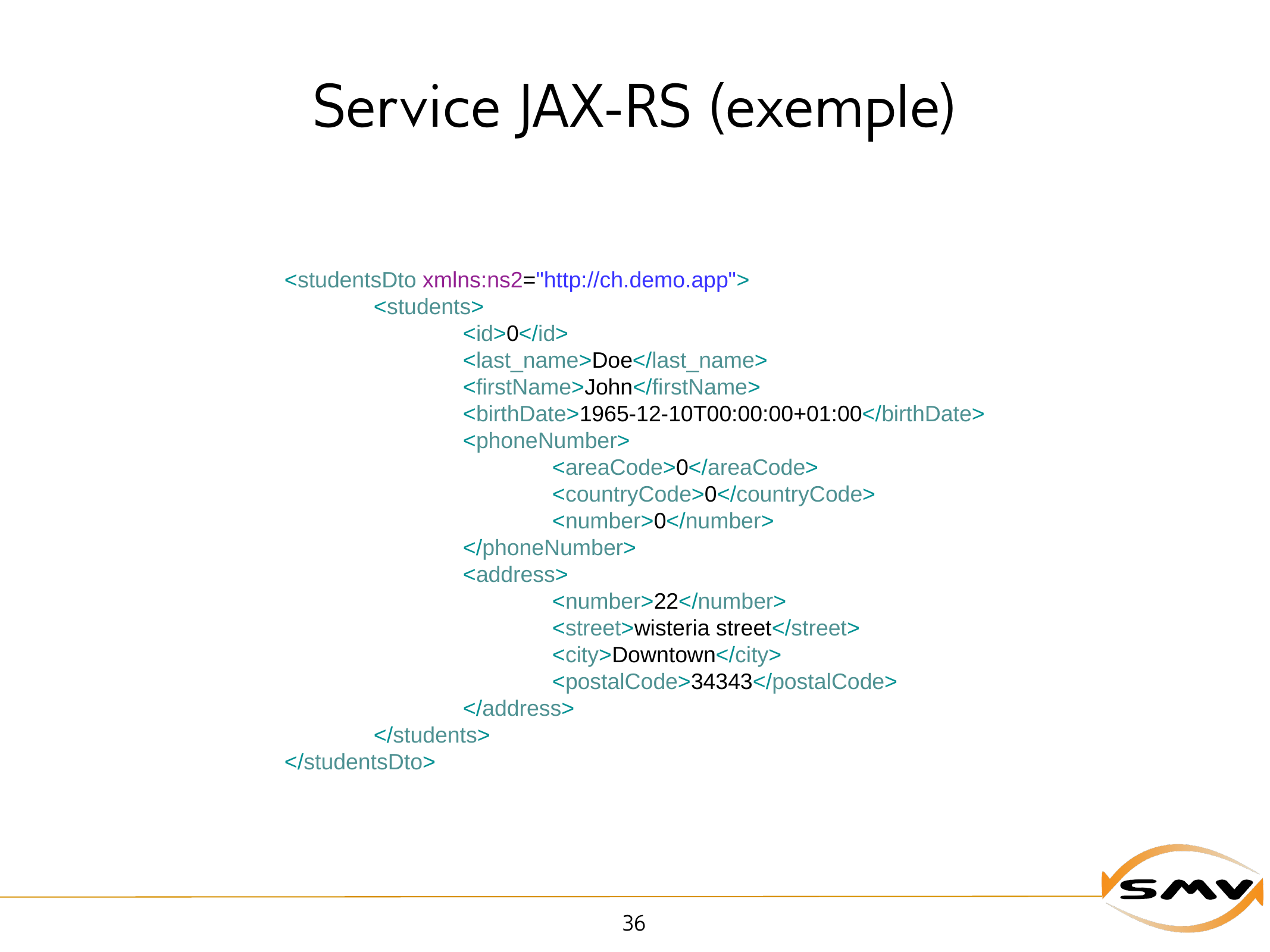

# Service JAX-RS (exemple)
<studentsDto xmlns:ns2="http://ch.demo.app">
	<students>
		<id>0</id>
		<last_name>Doe</last_name>
		<firstName>John</firstName>
		<birthDate>1965-12-10T00:00:00+01:00</birthDate>
		<phoneNumber>
			<areaCode>0</areaCode>
			<countryCode>0</countryCode>
			<number>0</number>
		</phoneNumber>
		<address>
			<number>22</number>
			<street>wisteria street</street>
			<city>Downtown</city>
			<postalCode>34343</postalCode>
		</address>
	</students>
</studentsDto>
36